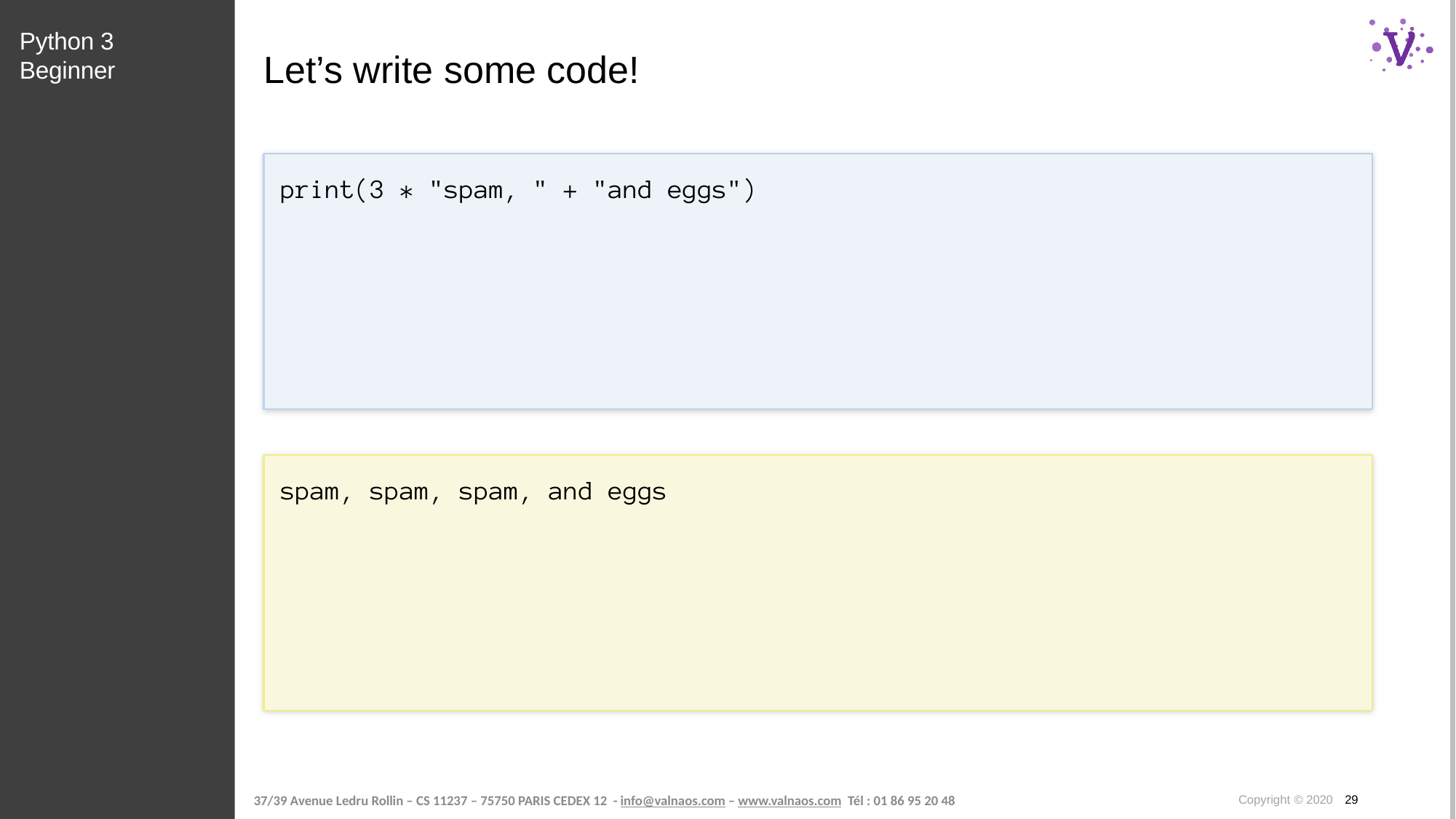

Python 3 Beginner
# Let’s write some code!
print(3 * "spam, " + "and eggs")
spam, spam, spam, and eggs
Copyright © 2020   29